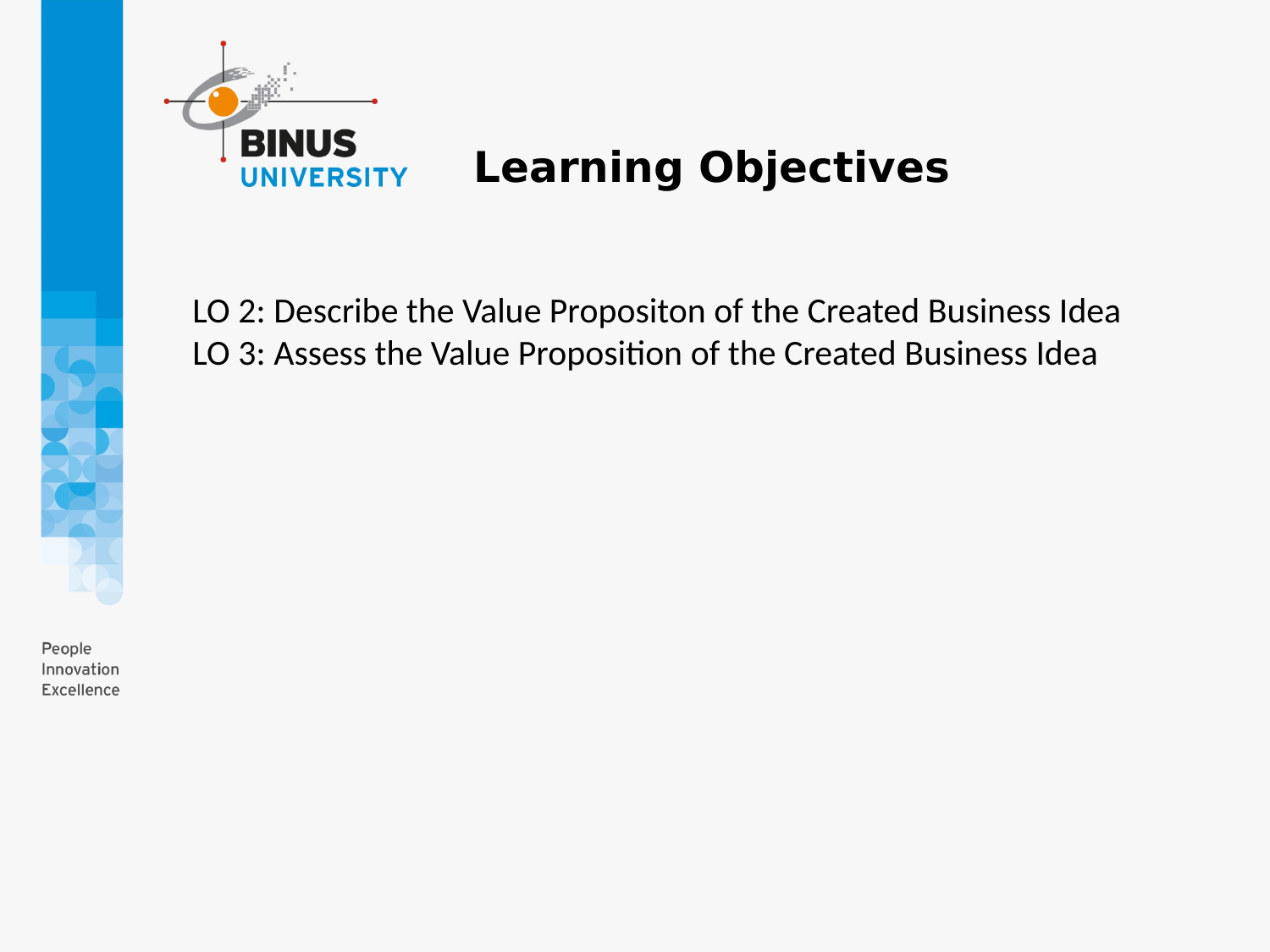

Learning Objectives
# LO 2: Describe the Value Propositon of the Created Business Idea LO 3: Assess the Value Proposition of the Created Business Idea